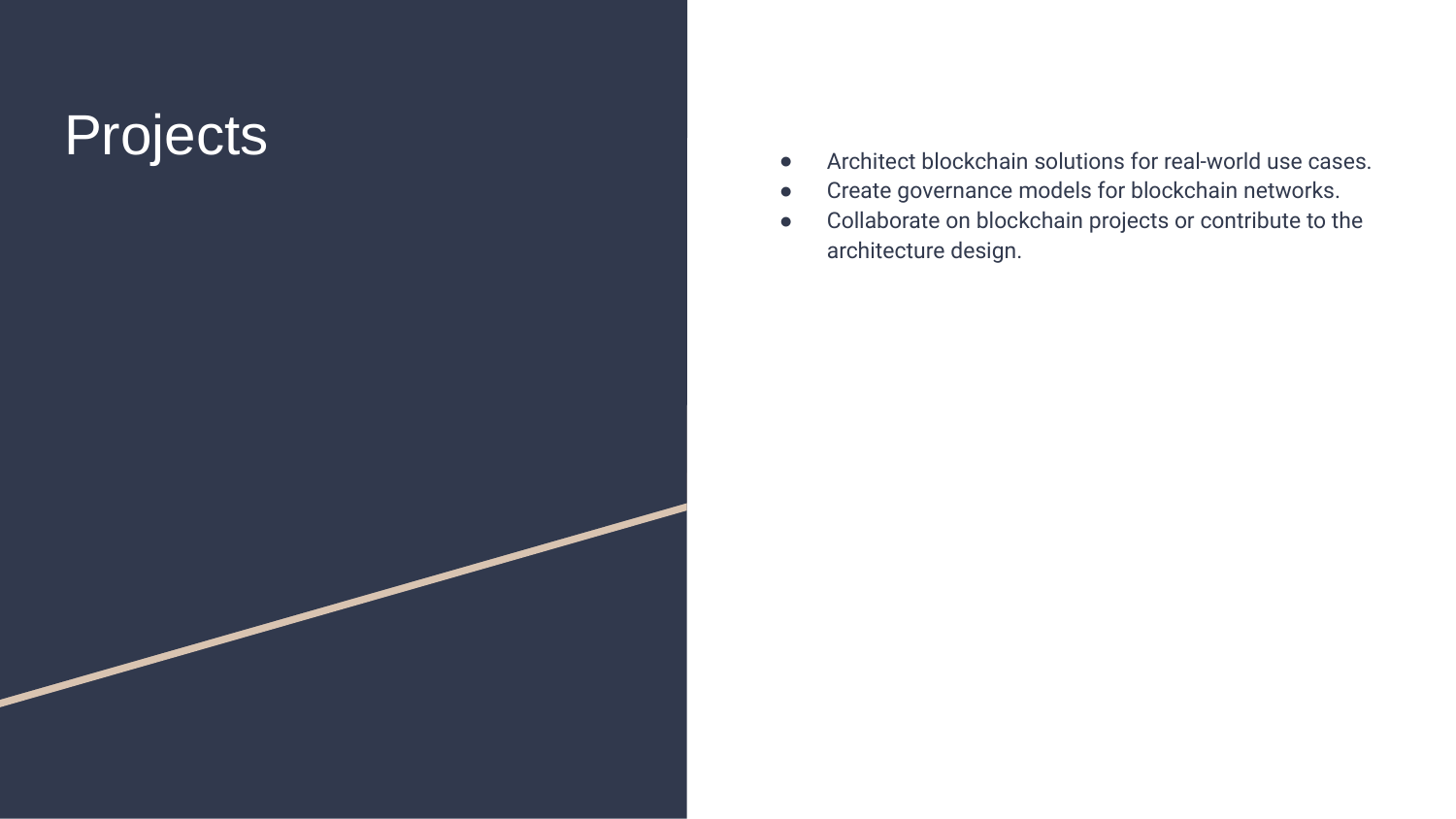

# Projects

Architect blockchain solutions for real-world use cases.
Create governance models for blockchain networks.
Collaborate on blockchain projects or contribute to the architecture design.